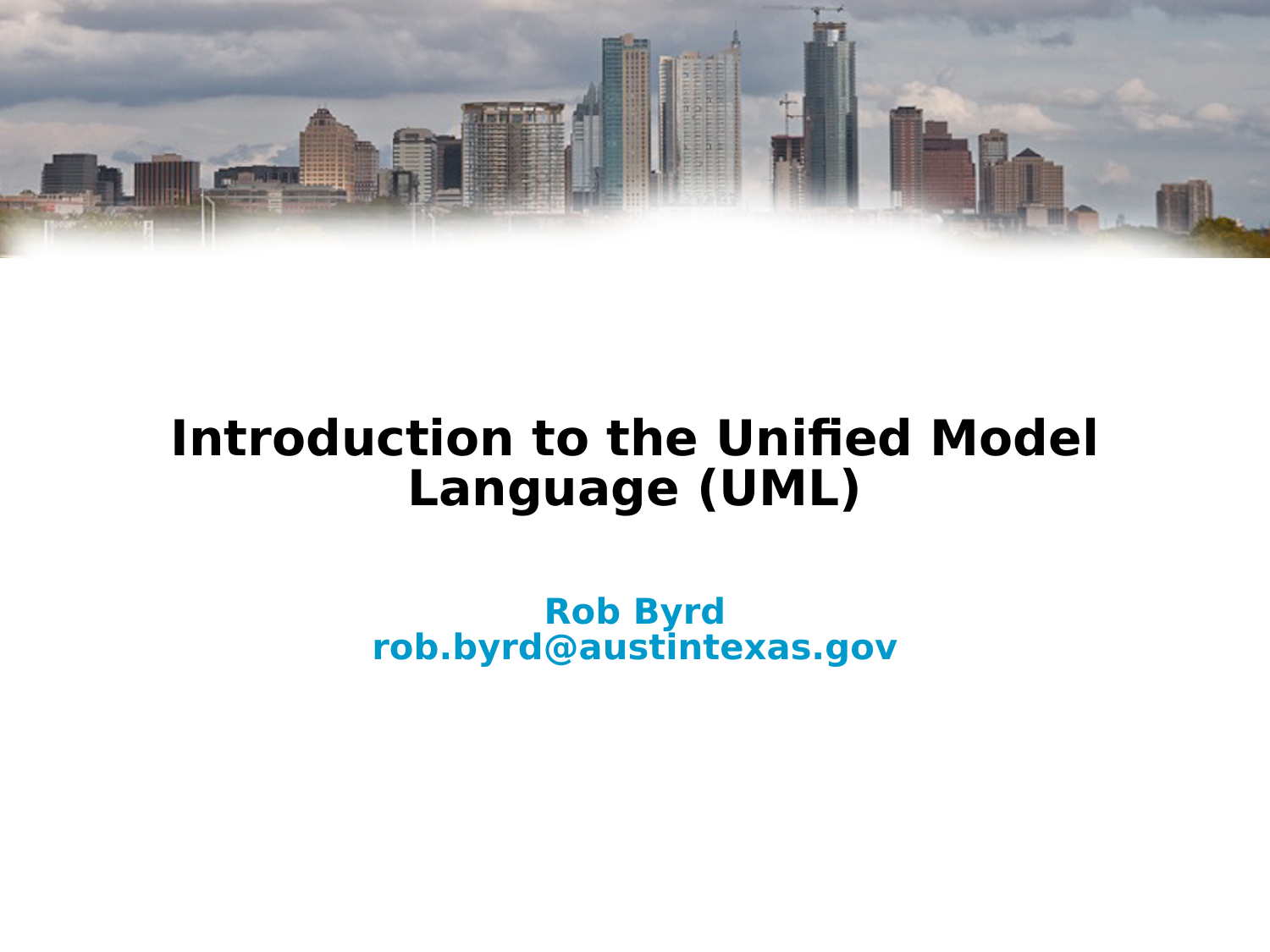

# Introduction to the Unified Model Language (UML)
Rob Byrd
rob.byrd@austintexas.gov